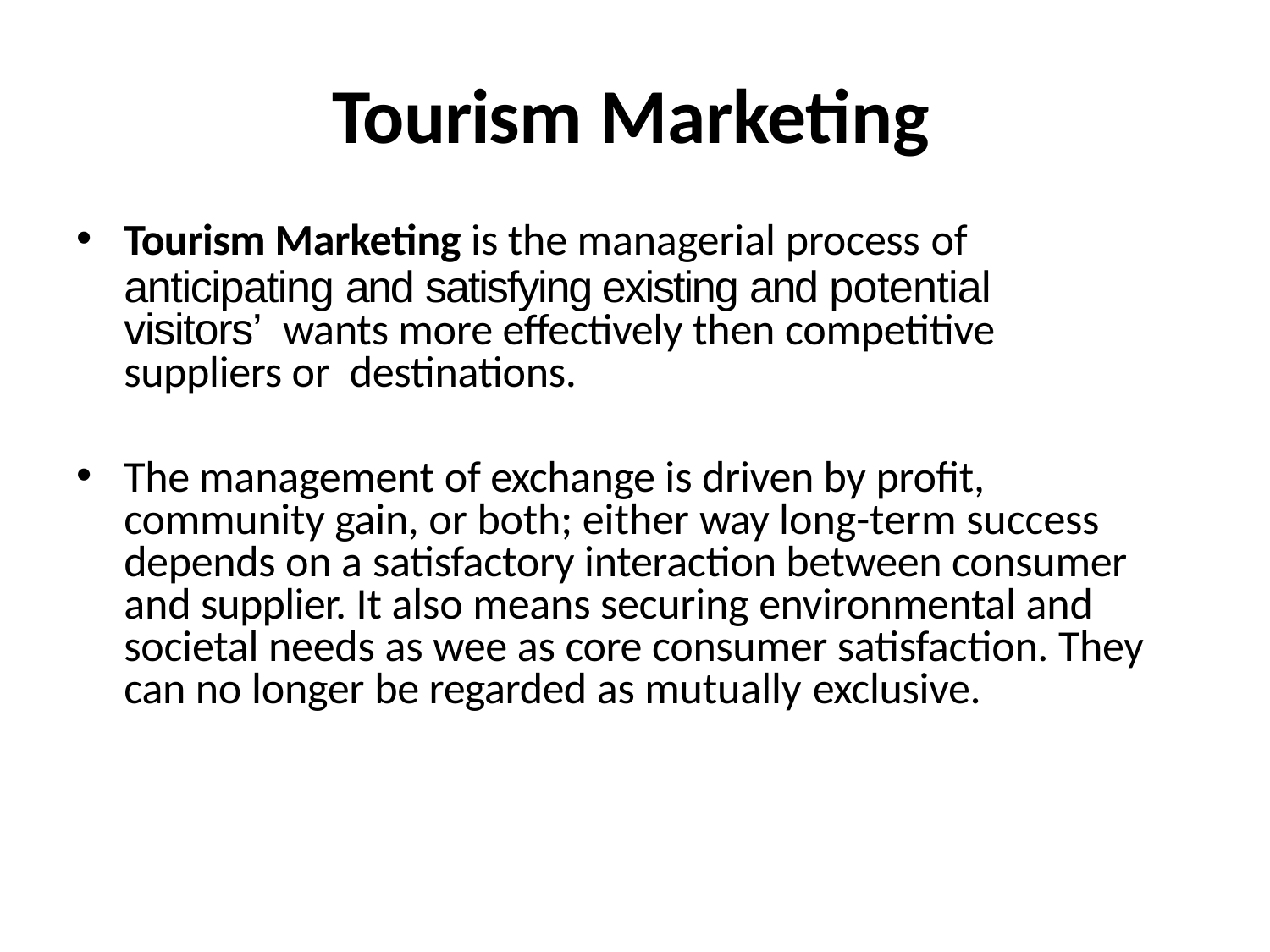

# Tourism Marketing
Tourism Marketing is the managerial process of
anticipating and satisfying existing and potential visitors’  wants more effectively then competitive suppliers or  destinations.

The management of exchange is driven by profit,  community gain, or both; either way long-term success  depends on a satisfactory interaction between consumer  and supplier. It also means securing environmental and  societal needs as wee as core consumer satisfaction. They  can no longer be regarded as mutually exclusive.